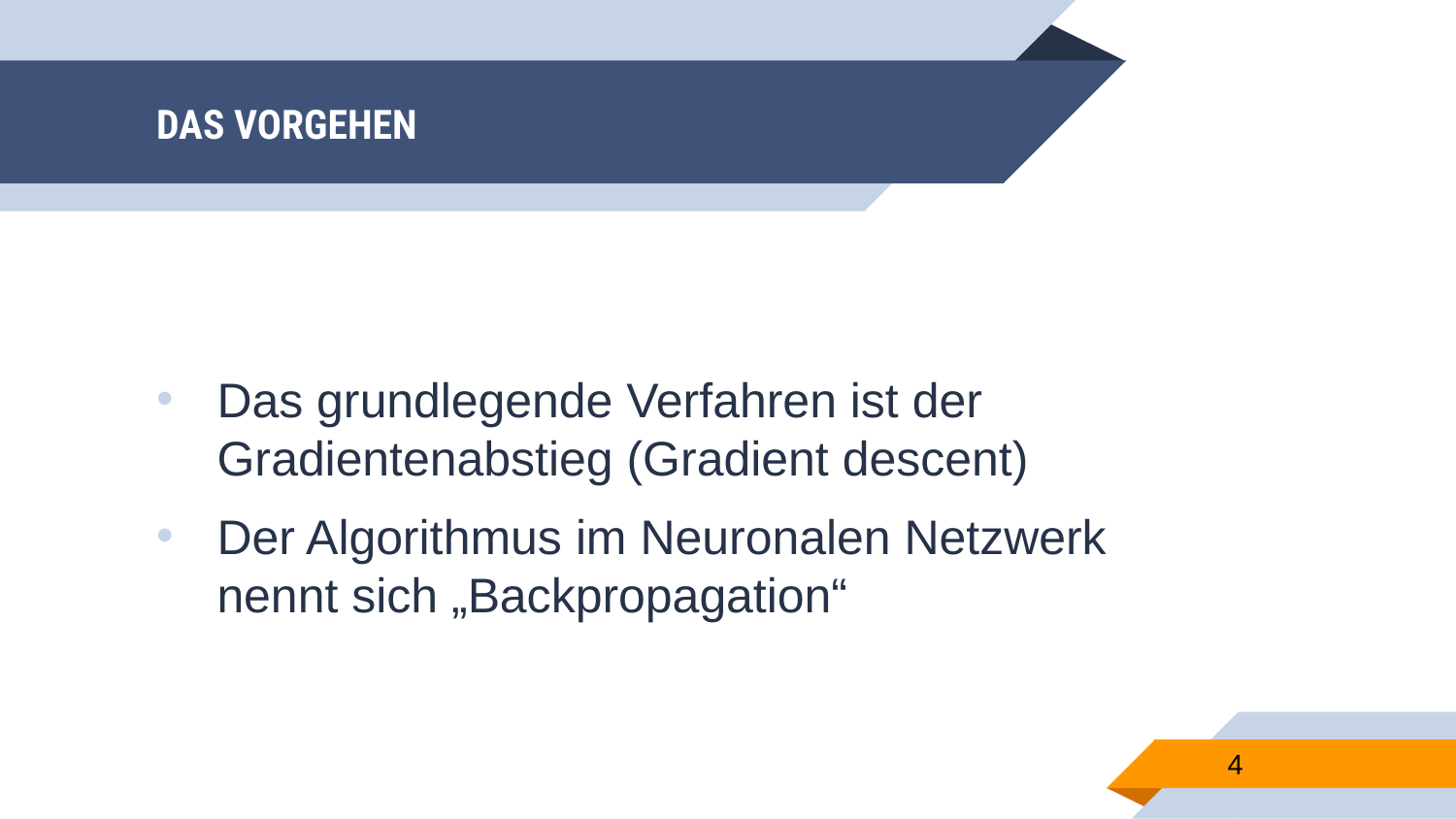

# DAS VORGEHEN
Das grundlegende Verfahren ist der Gradientenabstieg (Gradient descent)
Der Algorithmus im Neuronalen Netzwerk nennt sich „Backpropagation“
4